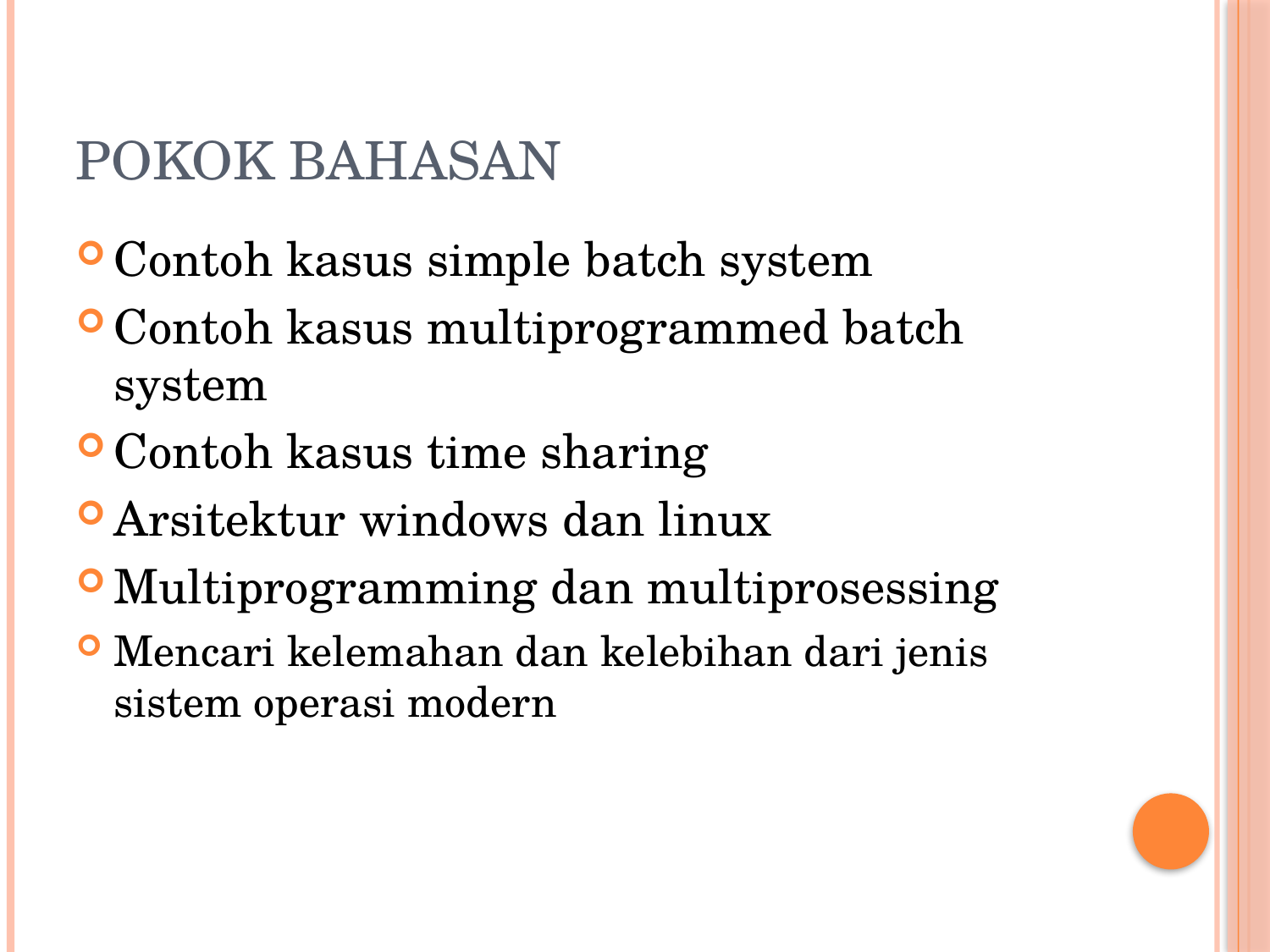

# Pokok Bahasan
Contoh kasus simple batch system
Contoh kasus multiprogrammed batch system
Contoh kasus time sharing
Arsitektur windows dan linux
Multiprogramming dan multiprosessing
Mencari kelemahan dan kelebihan dari jenis sistem operasi modern